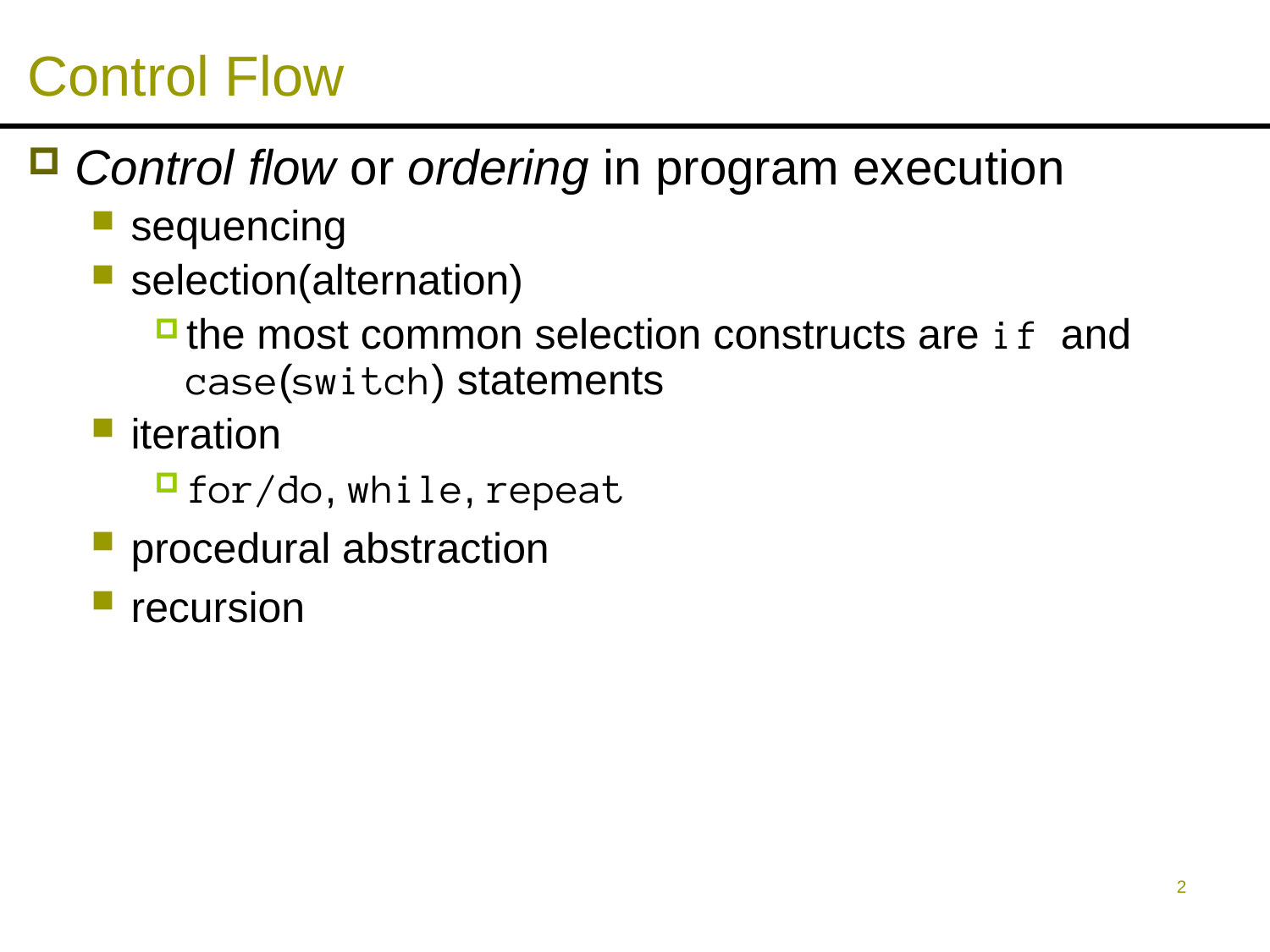

# Control Flow
Control flow or ordering in program execution
sequencing
selection(alternation)
the most common selection constructs are if and case(switch) statements
iteration
for/do, while, repeat
procedural abstraction
recursion

2